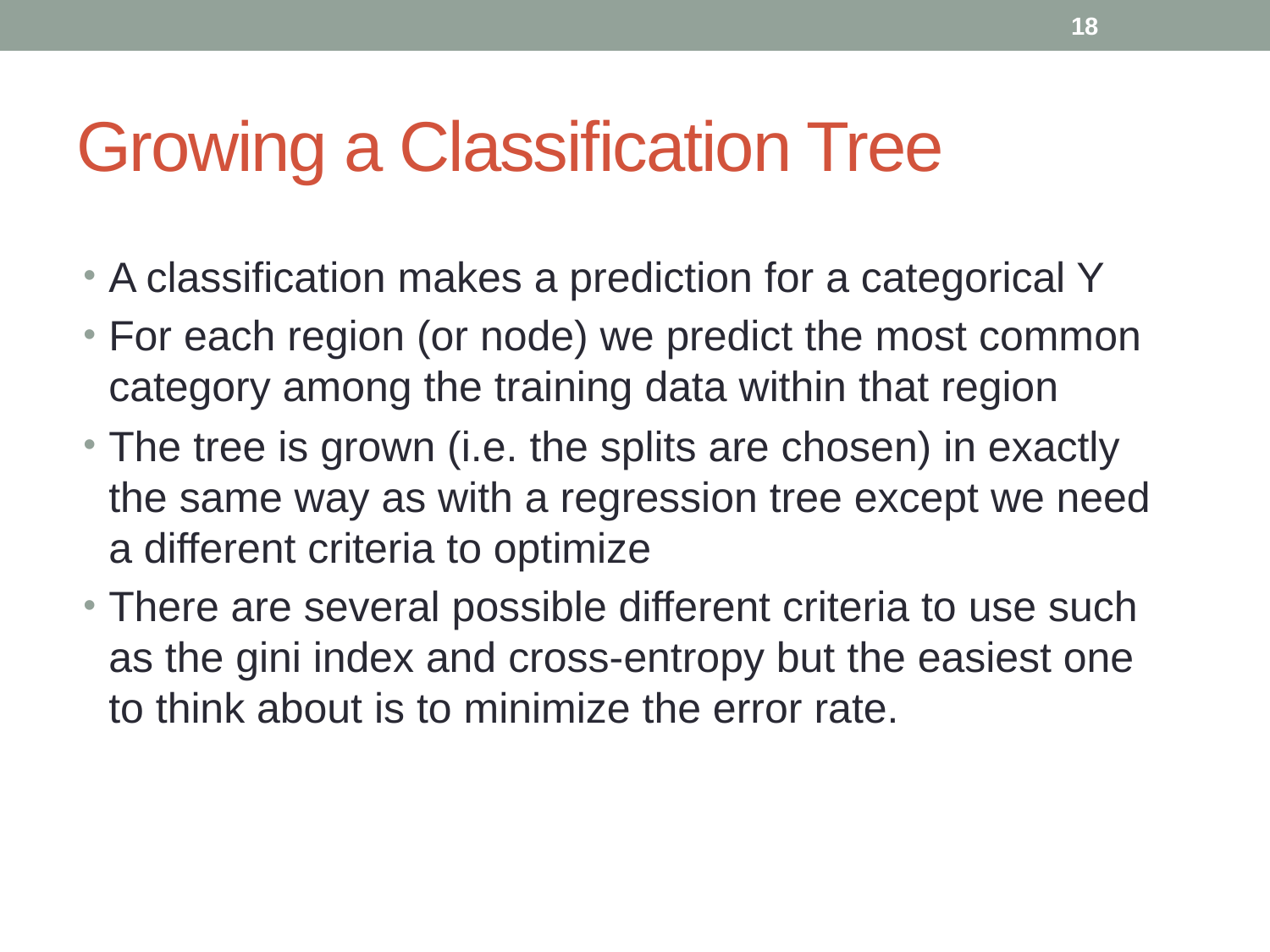

18
# Growing a Classification Tree
A classification makes a prediction for a categorical Y
For each region (or node) we predict the most common category among the training data within that region
The tree is grown (i.e. the splits are chosen) in exactly the same way as with a regression tree except we need a different criteria to optimize
There are several possible different criteria to use such as the gini index and cross-entropy but the easiest one to think about is to minimize the error rate.